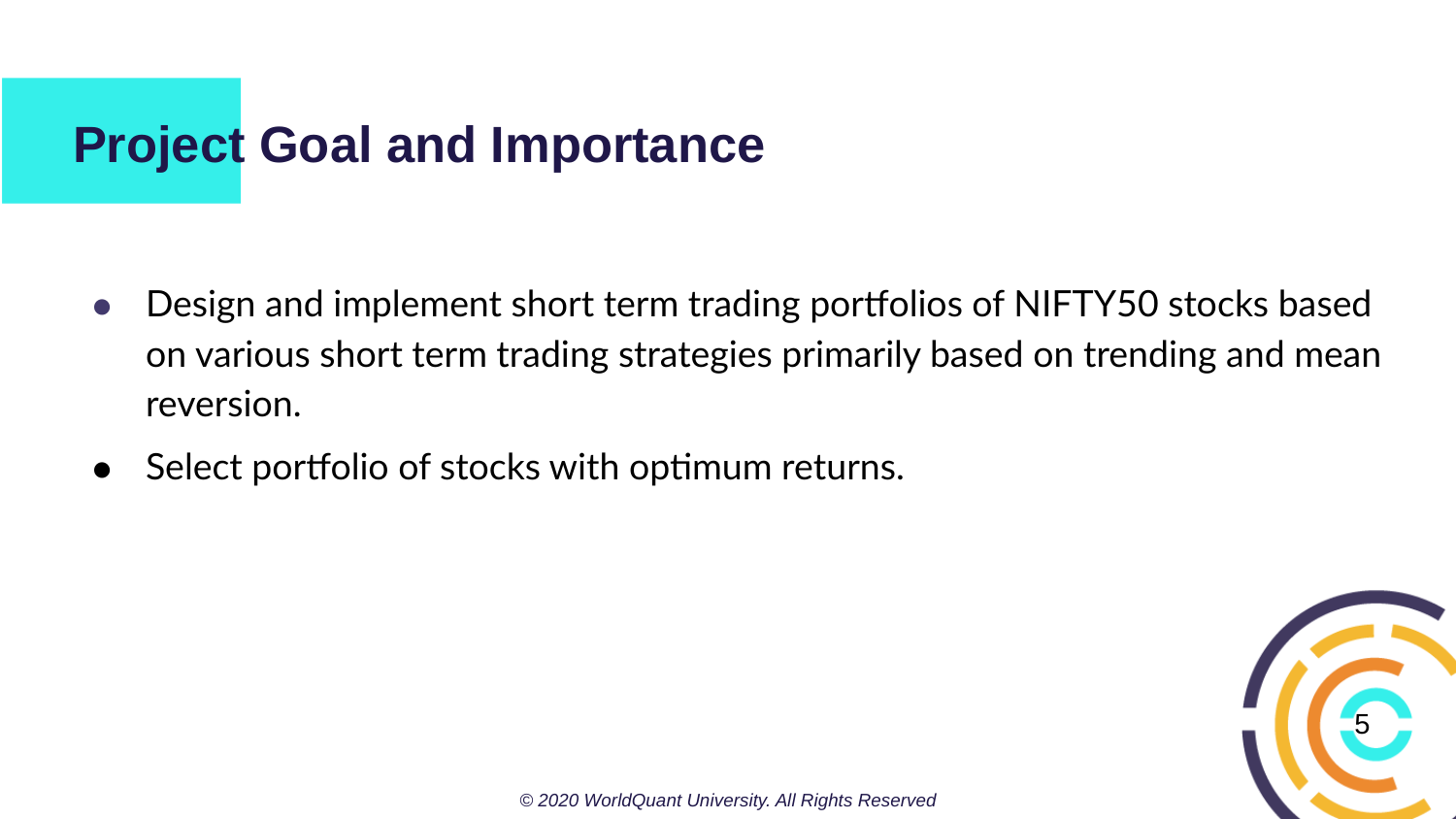

# Project Goal and Importance

Design and implement short term trading portfolios of NIFTY50 stocks based on various short term trading strategies primarily based on trending and mean reversion.
Select portfolio of stocks with optimum returns.
5